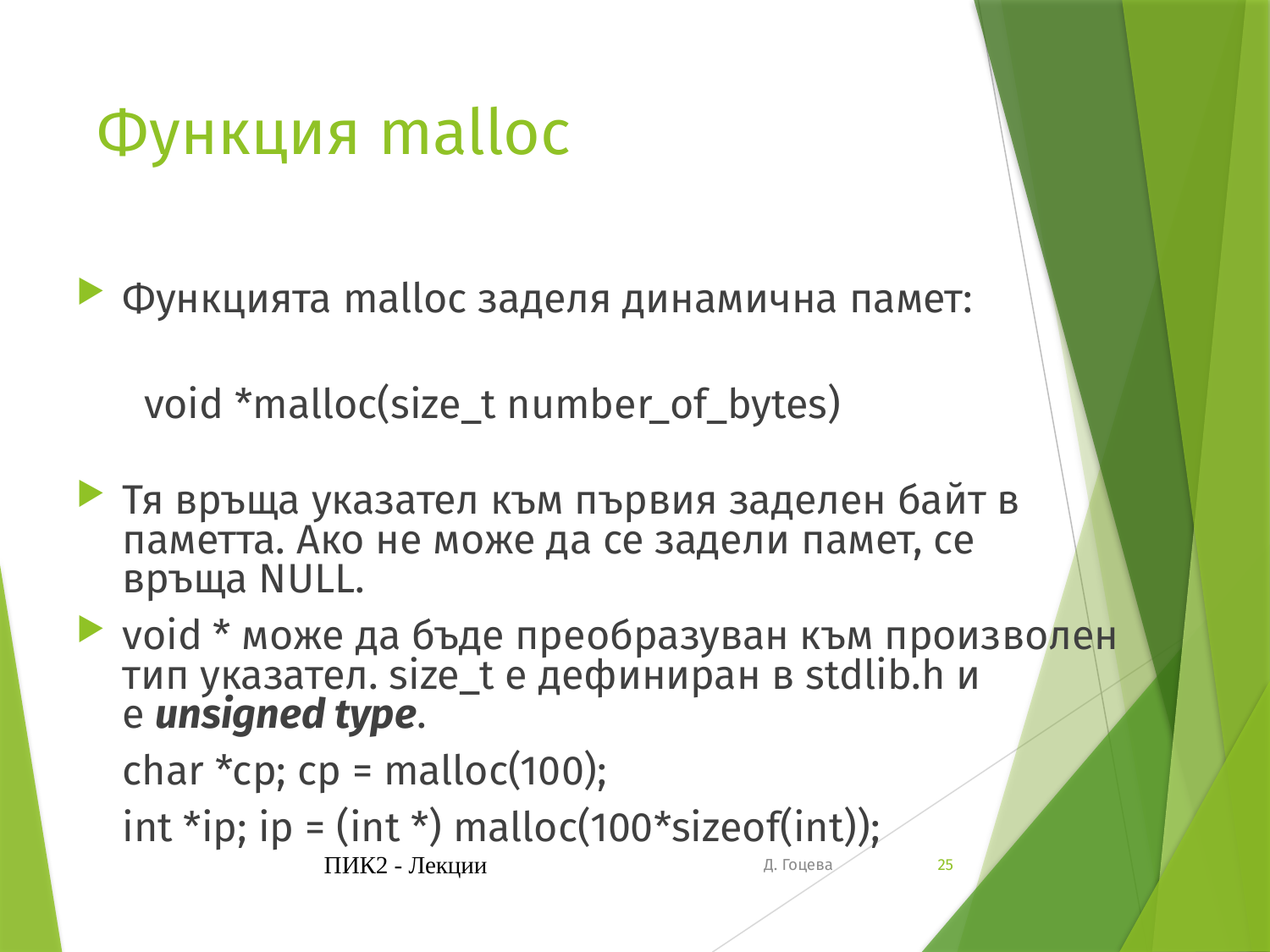

# Функция malloc
Функцията malloc заделя динамична памет:
 	  void *malloc(size_t number_of_bytes)
Тя връща указател към първия заделен байт в паметта. Ако не може да се задели памет, се връща NULL.
void * може да бъде преобразуван към произволен тип указател. size_t е дефиниран в stdlib.h и е unsigned type.
		char *cp; cp = malloc(100);
		int *ip; ip = (int *) malloc(100*sizeof(int));
25
ПИК2 - Лекции
Д. Гоцева